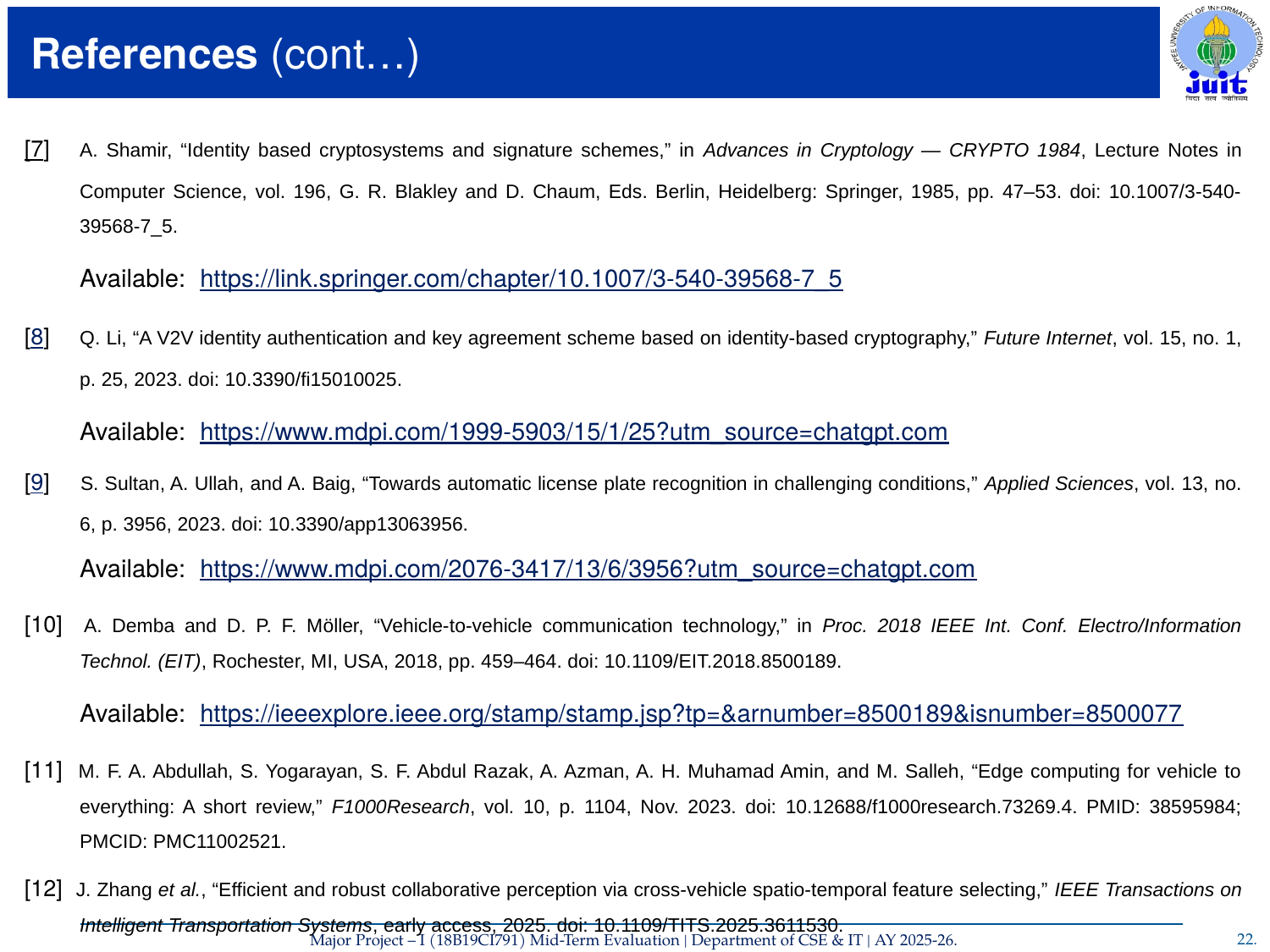

# References (cont…)
[7]	A. Shamir, “Identity based cryptosystems and signature schemes,” in Advances in Cryptology — CRYPTO 1984, Lecture Notes in Computer Science, vol. 196, G. R. Blakley and D. Chaum, Eds. Berlin, Heidelberg: Springer, 1985, pp. 47–53. doi: 10.1007/3-540-39568-7_5.
	Available:  https://link.springer.com/chapter/10.1007/3-540-39568-7_5
[8]	Q. Li, “A V2V identity authentication and key agreement scheme based on identity-based cryptography,” Future Internet, vol. 15, no. 1, p. 25, 2023. doi: 10.3390/fi15010025.
	Available:  https://www.mdpi.com/1999-5903/15/1/25?utm_source=chatgpt.com
[9] 	S. Sultan, A. Ullah, and A. Baig, “Towards automatic license plate recognition in challenging conditions,” Applied Sciences, vol. 13, no. 6, p. 3956, 2023. doi: 10.3390/app13063956.
	Available:  https://www.mdpi.com/2076-3417/13/6/3956?utm_source=chatgpt.com
[10]  A. Demba and D. P. F. Möller, “Vehicle-to-vehicle communication technology,” in Proc. 2018 IEEE Int. Conf. Electro/Information Technol. (EIT), Rochester, MI, USA, 2018, pp. 459–464. doi: 10.1109/EIT.2018.8500189.
	Available:  https://ieeexplore.ieee.org/stamp/stamp.jsp?tp=&arnumber=8500189&isnumber=8500077
[11]  M. F. A. Abdullah, S. Yogarayan, S. F. Abdul Razak, A. Azman, A. H. Muhamad Amin, and M. Salleh, “Edge computing for vehicle to everything: A short review,” F1000Research, vol. 10, p. 1104, Nov. 2023. doi: 10.12688/f1000research.73269.4. PMID: 38595984; PMCID: PMC11002521.
[12]  J. Zhang et al., “Efficient and robust collaborative perception via cross-vehicle spatio-temporal feature selecting,” IEEE Transactions on Intelligent Transportation Systems, early access, 2025. doi: 10.1109/TITS.2025.3611530.
	Available:  https://ieeexplore.ieee.org/stamp/stamp.jsp?tp=&arnumber=11180840&isnumber=4358928